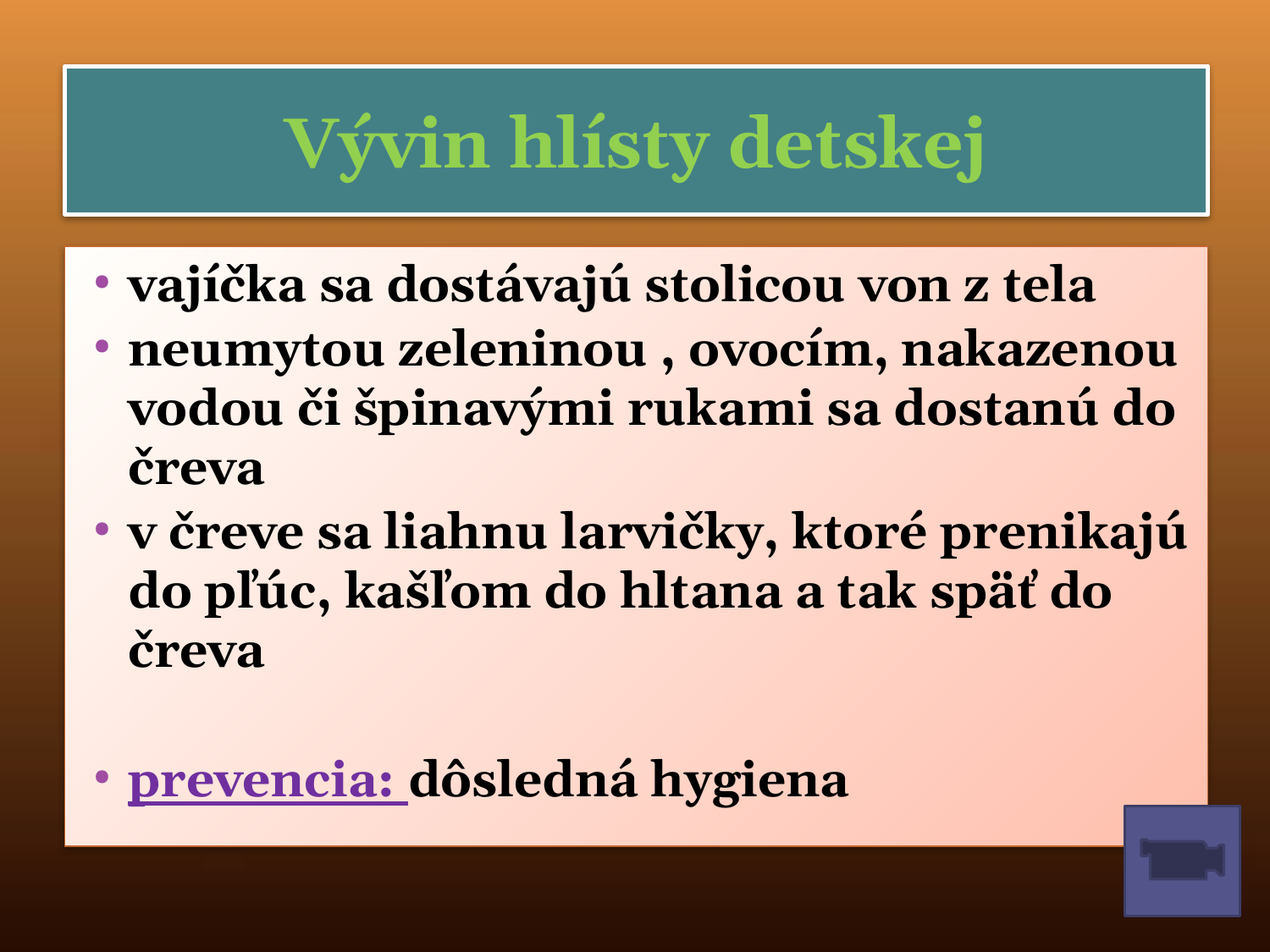

# Vývin hlísty detskej
vajíčka sa dostávajú stolicou von z tela
neumytou zeleninou , ovocím, nakazenou vodou či špinavými rukami sa dostanú do čreva
v čreve sa liahnu larvičky, ktoré prenikajú do pľúc, kašľom do hltana a tak späť do čreva

prevencia: dôsledná hygiena